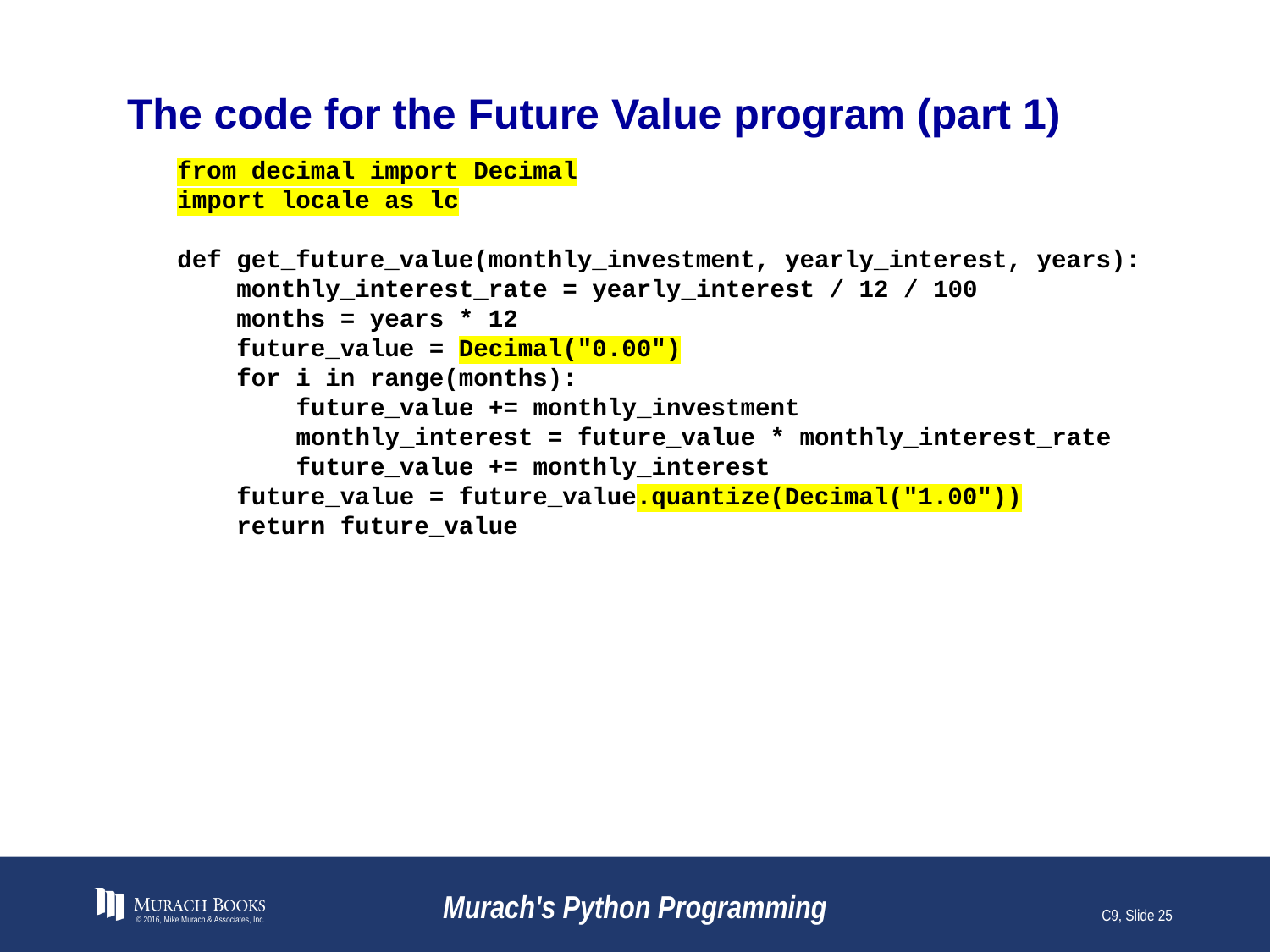

# The code for the Future Value program (part 1)
from decimal import Decimal
import locale as lc

def get_future_value(monthly_investment, yearly_interest, years):
    monthly_interest_rate = yearly_interest / 12 / 100
    months = years * 12
    future_value = Decimal("0.00")
    for i in range(months):
        future_value += monthly_investment
        monthly_interest = future_value * monthly_interest_rate
        future_value += monthly_interest
    future_value = future_value.quantize(Decimal("1.00"))
    return future_value

© 2016, Mike Murach & Associates, Inc.
Murach's Python Programming

C9, Slide 25